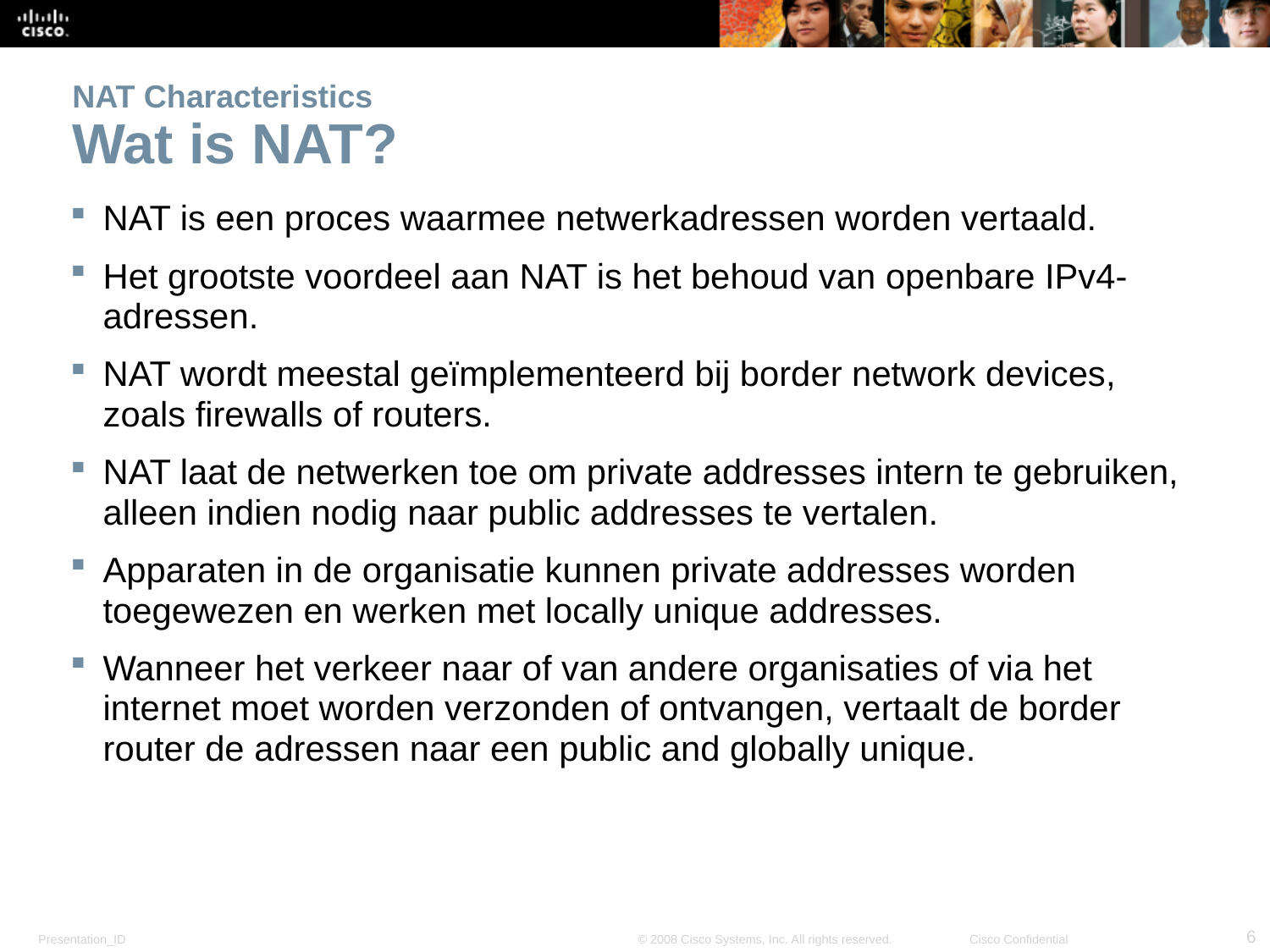

# NAT Characteristics Wat is NAT?
NAT is een proces waarmee netwerkadressen worden vertaald.
Het grootste voordeel aan NAT is het behoud van openbare IPv4-adressen.
NAT wordt meestal geïmplementeerd bij border network devices, zoals firewalls of routers.
NAT laat de netwerken toe om private addresses intern te gebruiken, alleen indien nodig naar public addresses te vertalen.
Apparaten in de organisatie kunnen private addresses worden toegewezen en werken met locally unique addresses.
Wanneer het verkeer naar of van andere organisaties of via het internet moet worden verzonden of ontvangen, vertaalt de border router de adressen naar een public and globally unique.